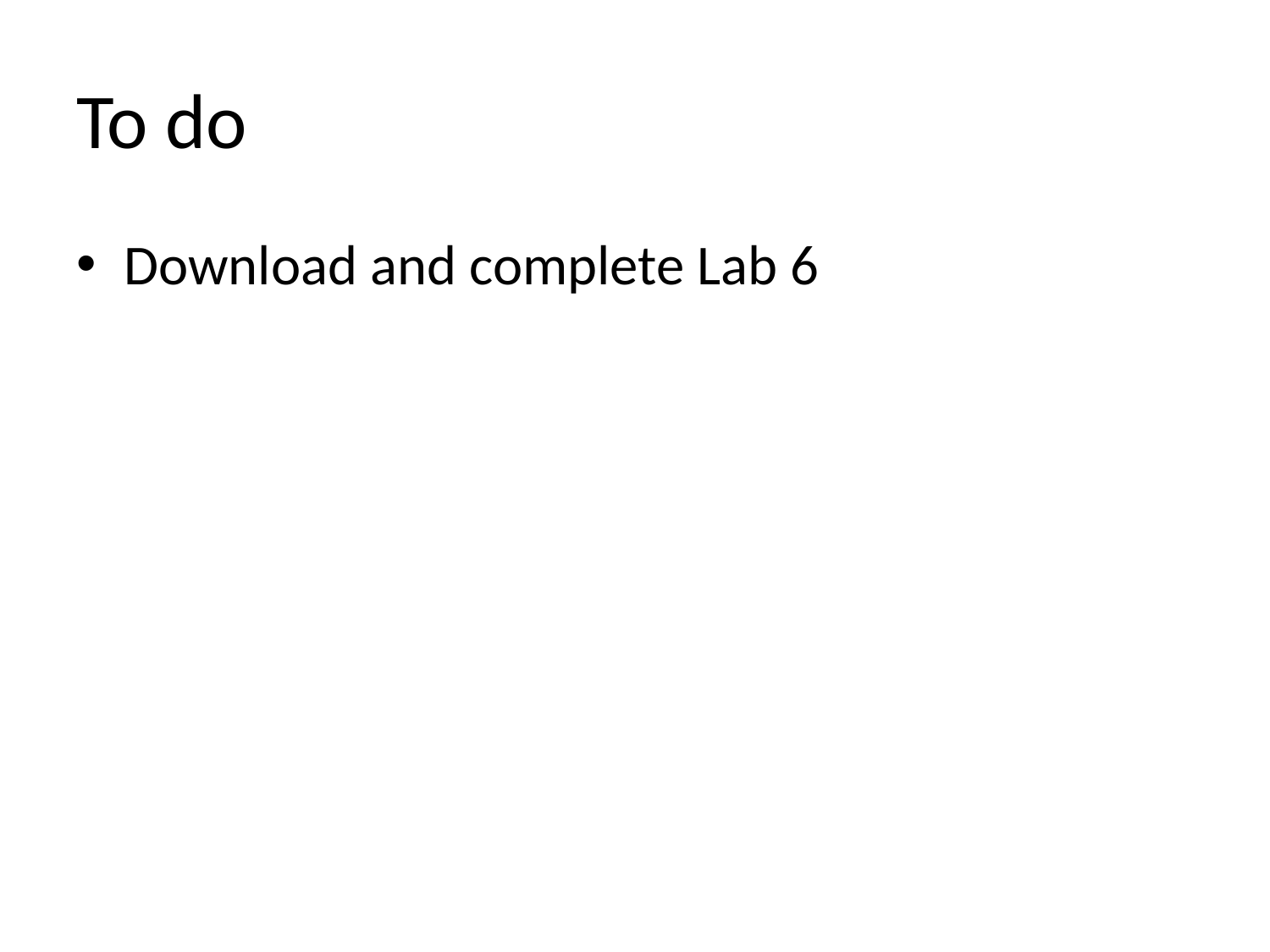

# To do
Download and complete Lab 6